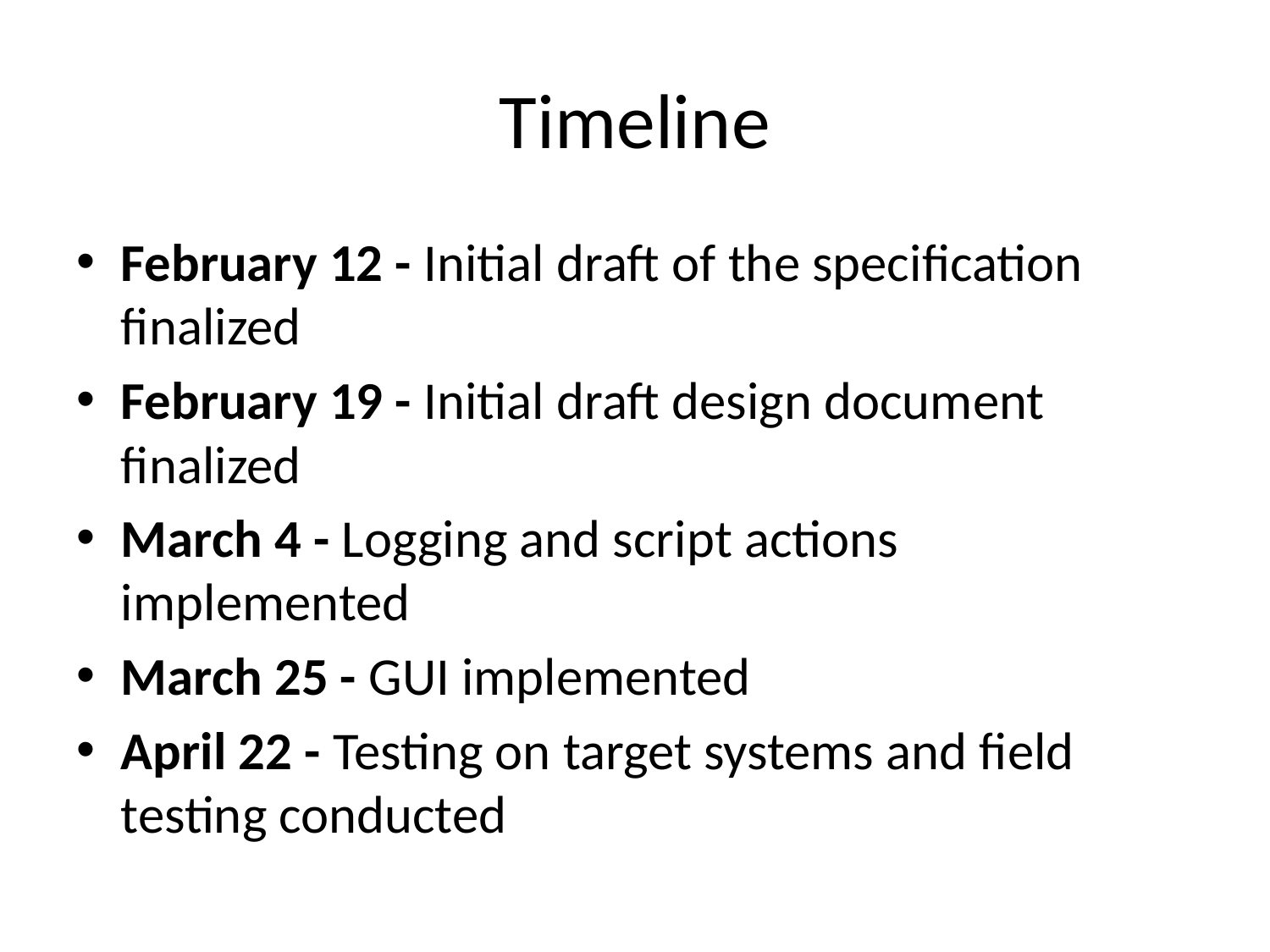

# Timeline
February 12 - Initial draft of the specification finalized
February 19 - Initial draft design document finalized
March 4 - Logging and script actions implemented
March 25 - GUI implemented
April 22 - Testing on target systems and field testing conducted